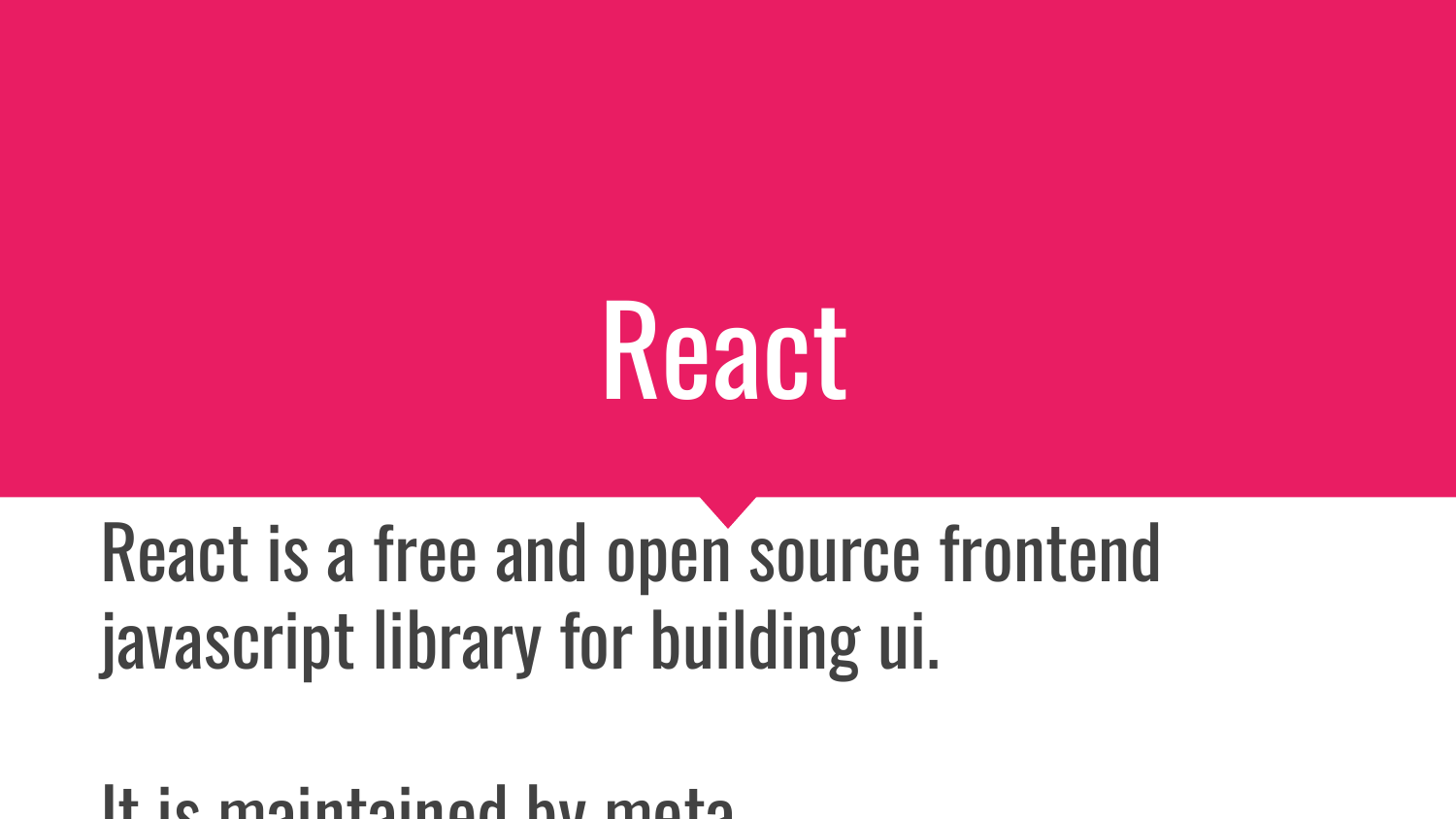

# React
React is a free and open source frontend javascript library for building ui.

It is maintained by meta.